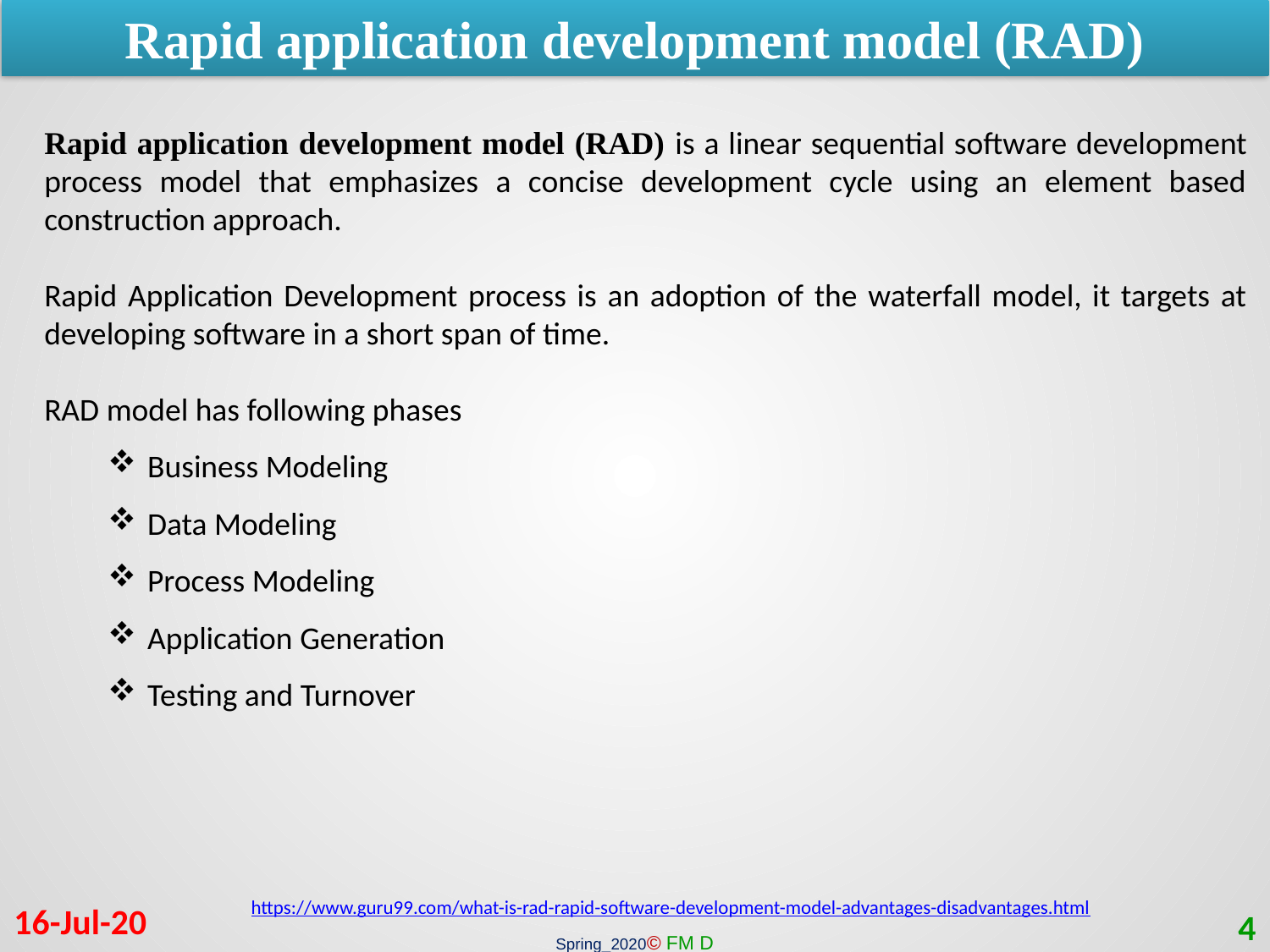

Rapid application development model (RAD)

Rapid application development model (RAD) is a linear sequential software development process model that emphasizes a concise development cycle using an element based construction approach.

Rapid Application Development process is an adoption of the waterfall model, it targets at developing software in a short span of time.

RAD model has following phases
Business Modeling
Data Modeling
Process Modeling
Application Generation
Testing and Turnover

https://www.guru99.com/what-is-rad-rapid-software-development-model-advantages-disadvantages.html
16-Jul-20
4